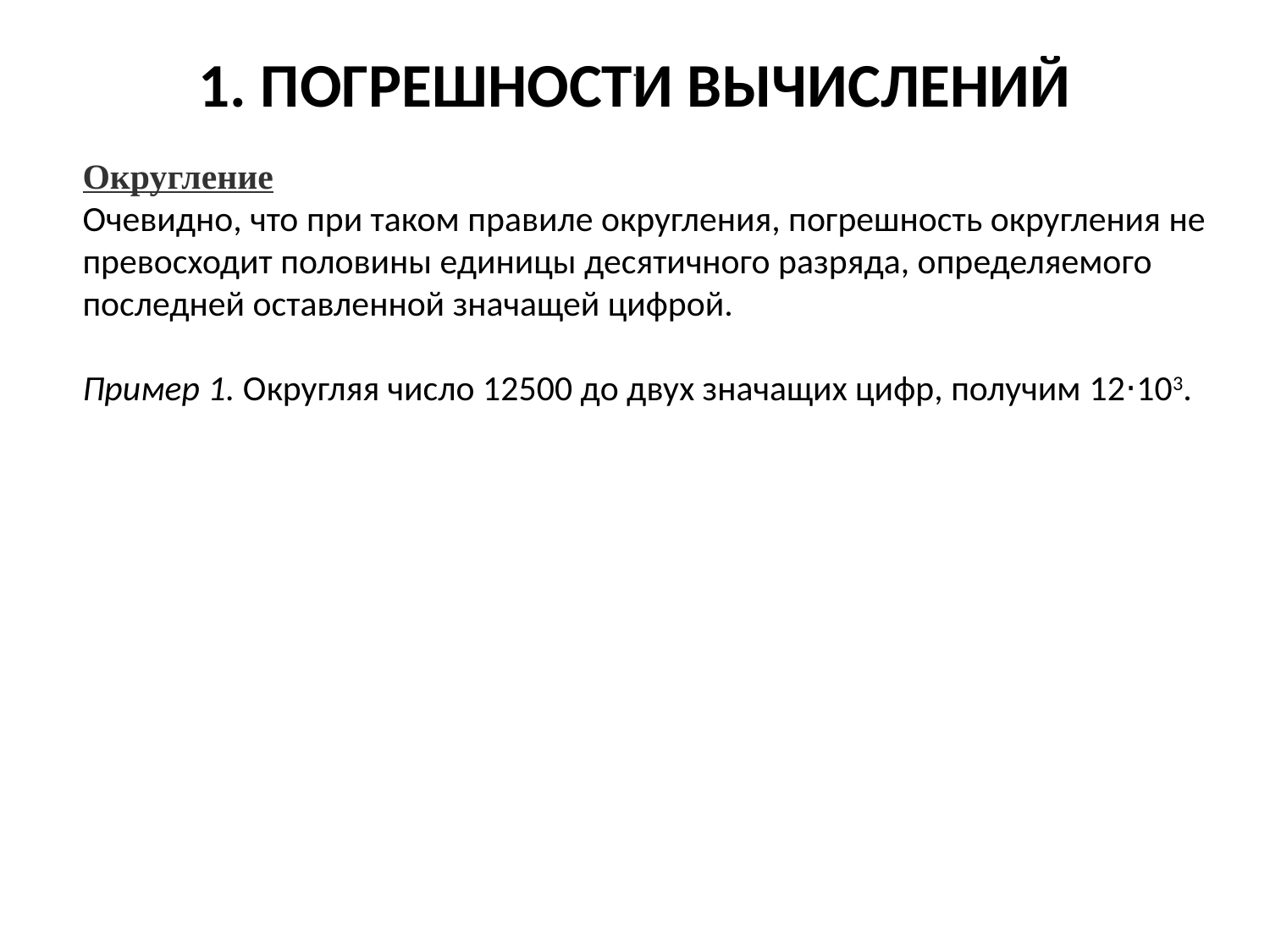

# 1. ПОГРЕШНОСТИ ВЫЧИСЛЕНИЙ
.
Округление
Очевидно, что при таком правиле округления, погрешность округления не превосходит половины единицы десятичного разряда, определяемого последней оставленной значащей цифрой.
Пример 1. Округляя число 12500 до двух значащих цифр, получим 12⋅103.